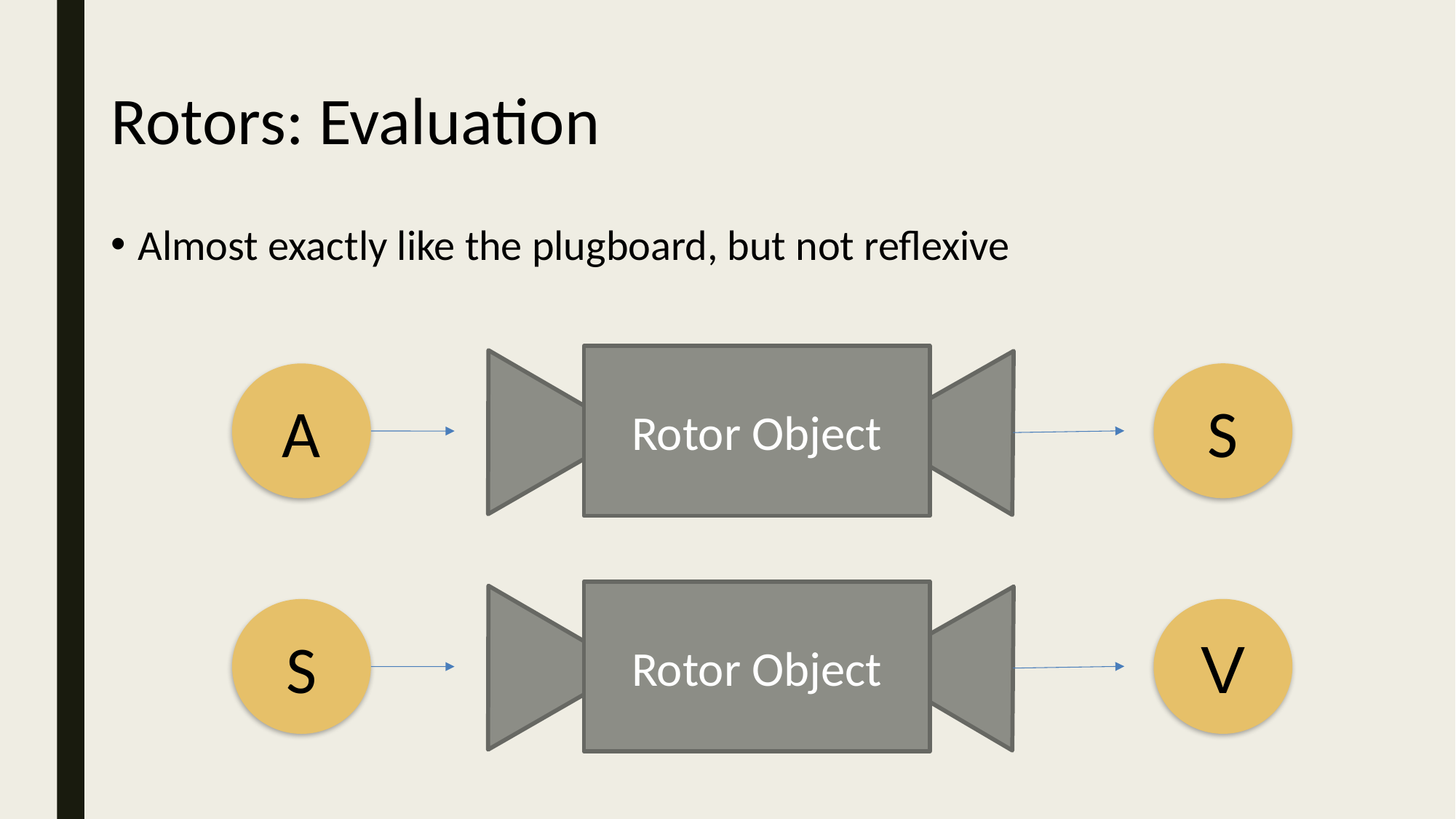

Rotors: Evaluation
Almost exactly like the plugboard, but not reflexive

Rotor Object
S
A

Rotor Object
V
S